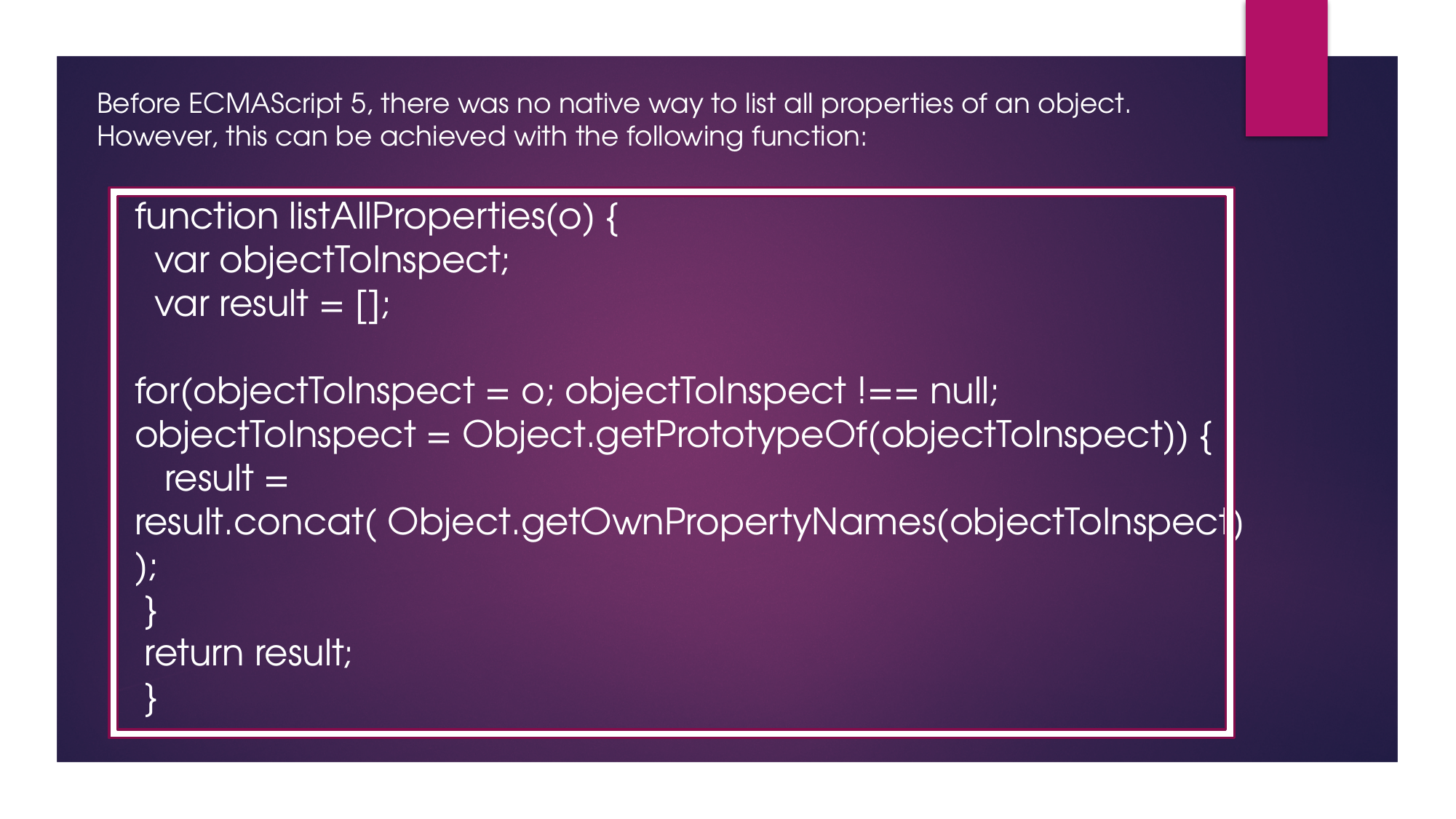

Before ECMAScript 5, there was no native way to list all properties of an object. However, this can be achieved with the following function:

function listAllProperties(o) {
  var objectToInspect;
  var result = [];

for(objectToInspect = o; objectToInspect !== null;    objectToInspect = Object.getPrototypeOf(objectToInspect)) {            result = result.concat( Object.getOwnPropertyNames(objectToInspect)
);
 }
 return result;
 }